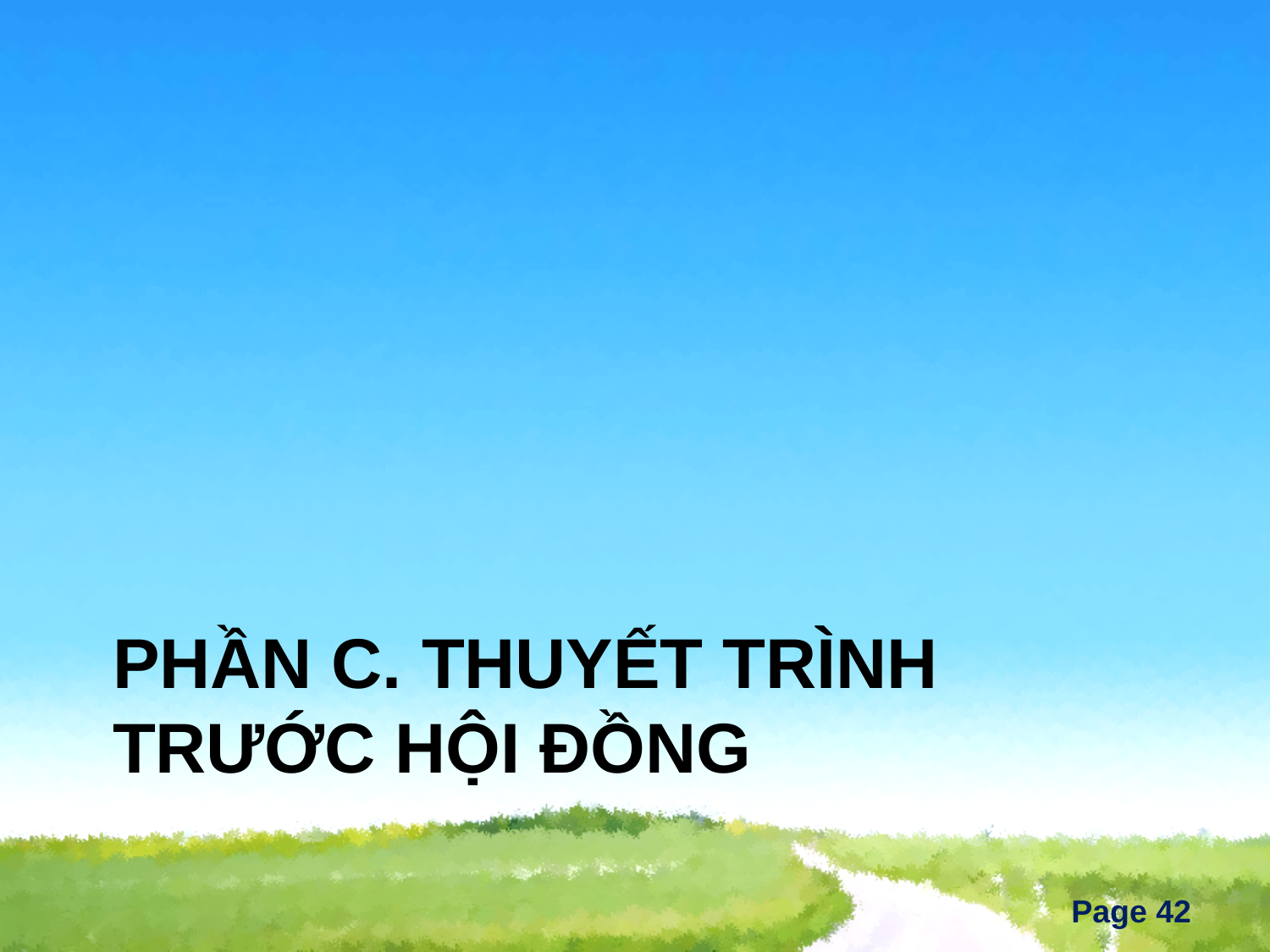

# Phần C. thuyết trình trước hội đồng